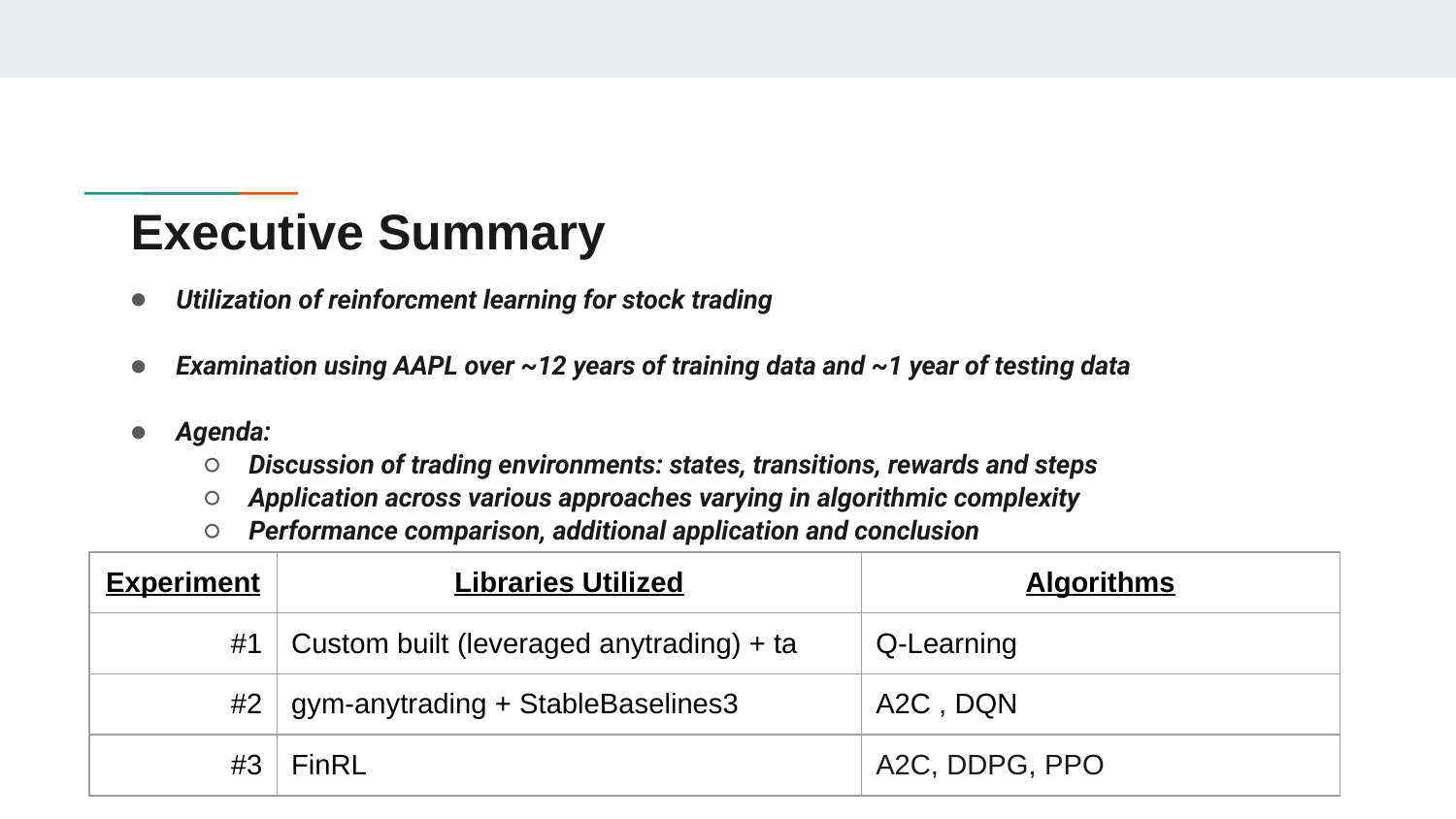

# Executive Summary
Utilization of reinforcment learning for stock trading

Examination using AAPL over ~12 years of training data and ~1 year of testing data

Agenda:
Discussion of trading environments: states, transitions, rewards and steps
Application across various approaches varying in algorithmic complexity
Performance comparison, additional application and conclusion
| Experiment | Libraries Utilized | Algorithms |
| --- | --- | --- |
| #1 | Custom built (leveraged anytrading) + ta | Q-Learning |
| #2 | gym-anytrading + StableBaselines3 | A2C , DQN |
| #3 | FinRL | A2C, DDPG, PPO |